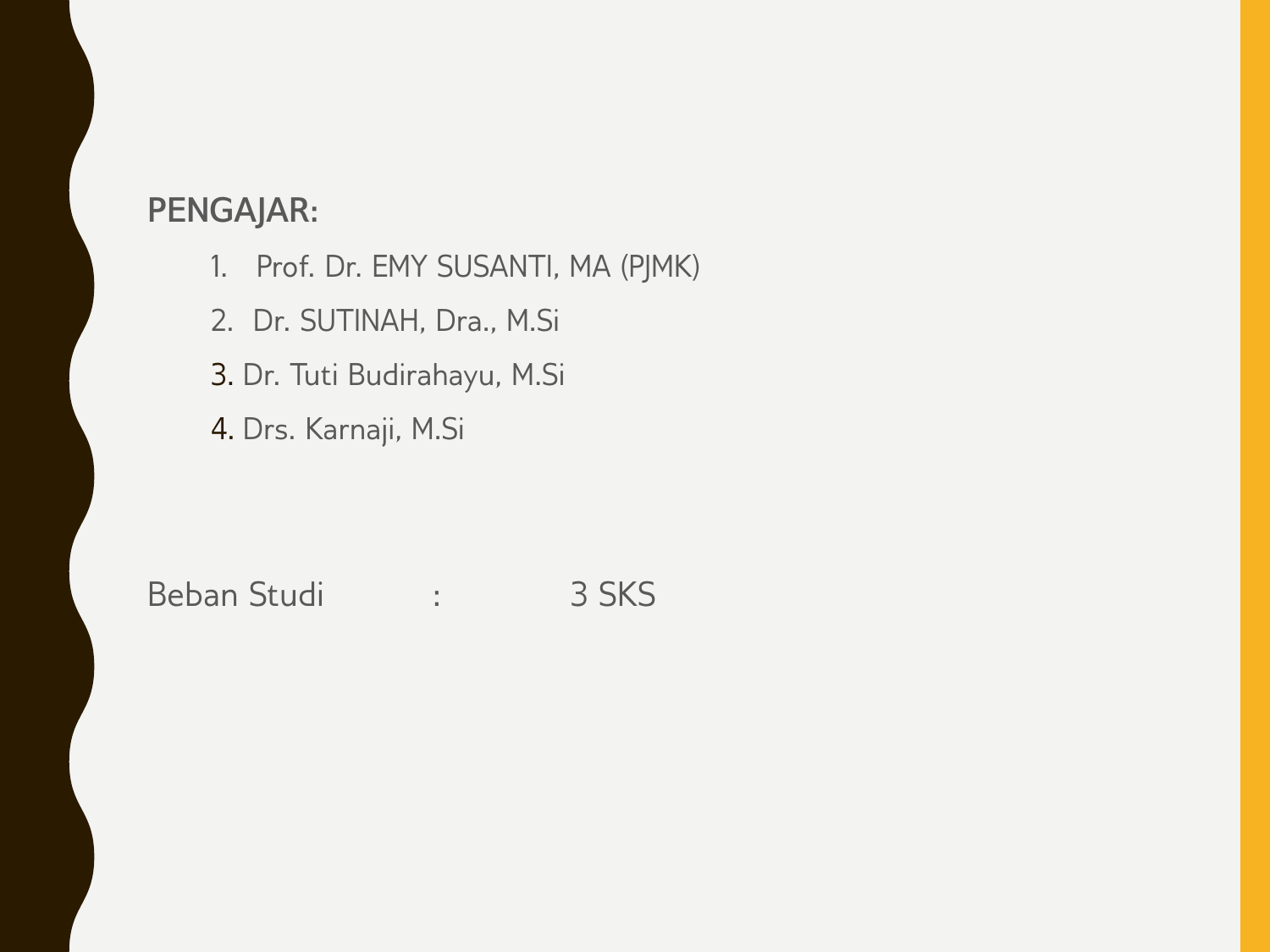

PENGAJAR:
1.   Prof. Dr. EMY SUSANTI, MA (PJMK)
2.  Dr. SUTINAH, Dra., M.Si
Dr. Tuti Budirahayu, M.Si
Drs. Karnaji, M.Si

Beban Studi	:	 3 SKS